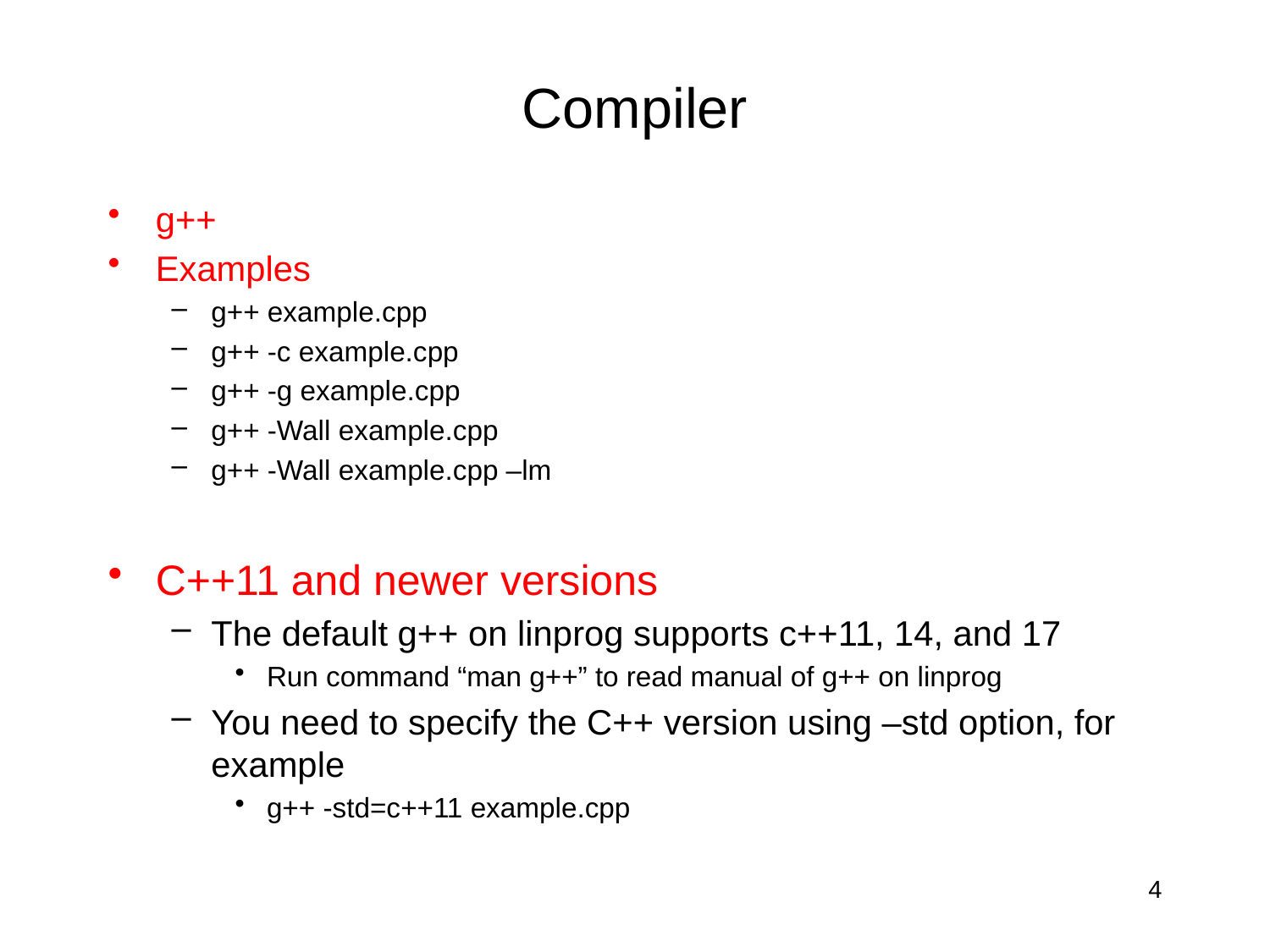

# Compiler
g++
Examples
g++ example.cpp
g++ -c example.cpp
g++ -g example.cpp
g++ -Wall example.cpp
g++ -Wall example.cpp –lm

C++11 and newer versions
The default g++ on linprog supports c++11, 14, and 17
Run command “man g++” to read manual of g++ on linprog
You need to specify the C++ version using –std option, for example
g++ -std=c++11 example.cpp

4